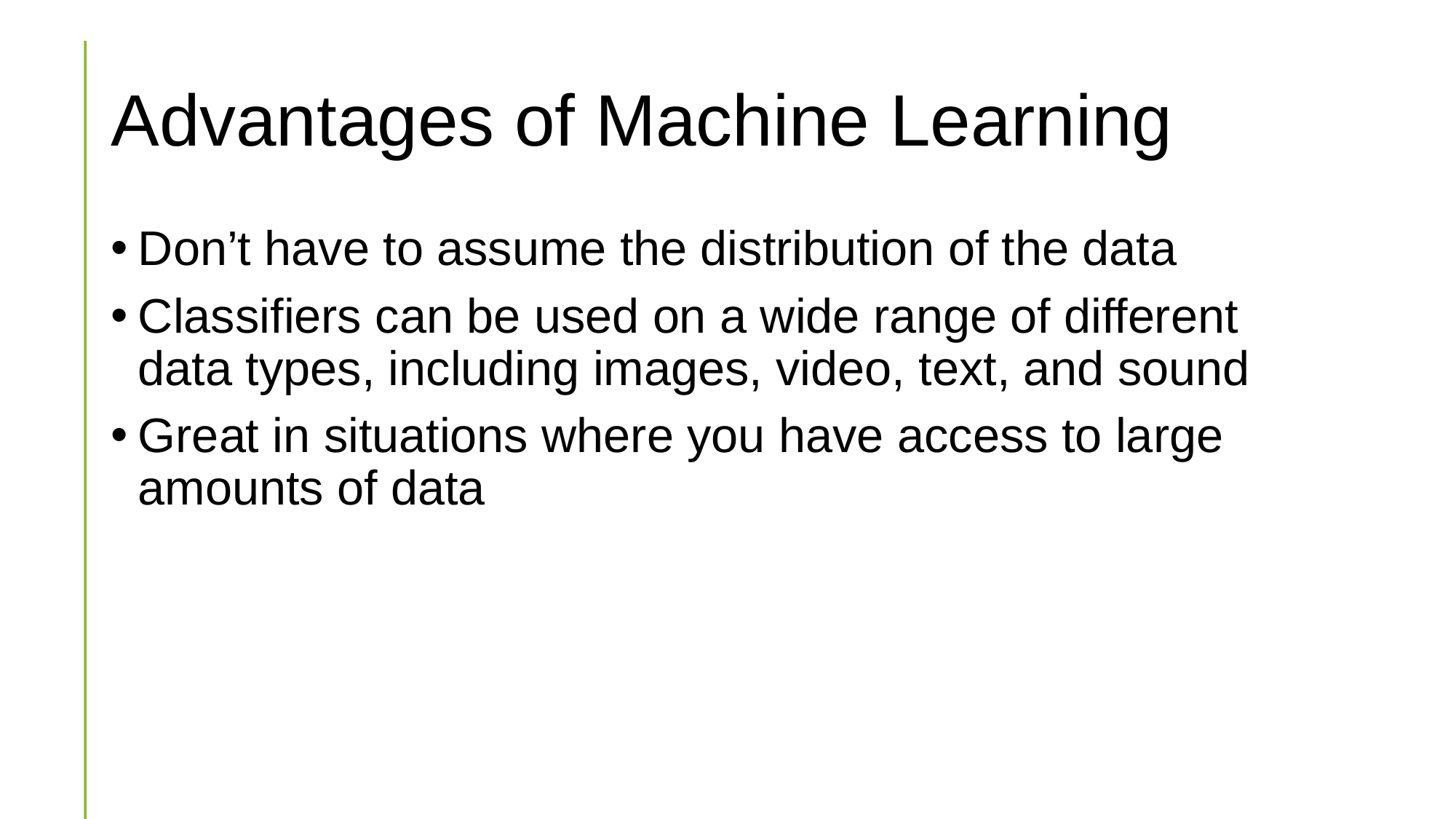

# Advantages of Machine Learning
Don’t have to assume the distribution of the data
Classifiers can be used on a wide range of different data types, including images, video, text, and sound
Great in situations where you have access to large amounts of data